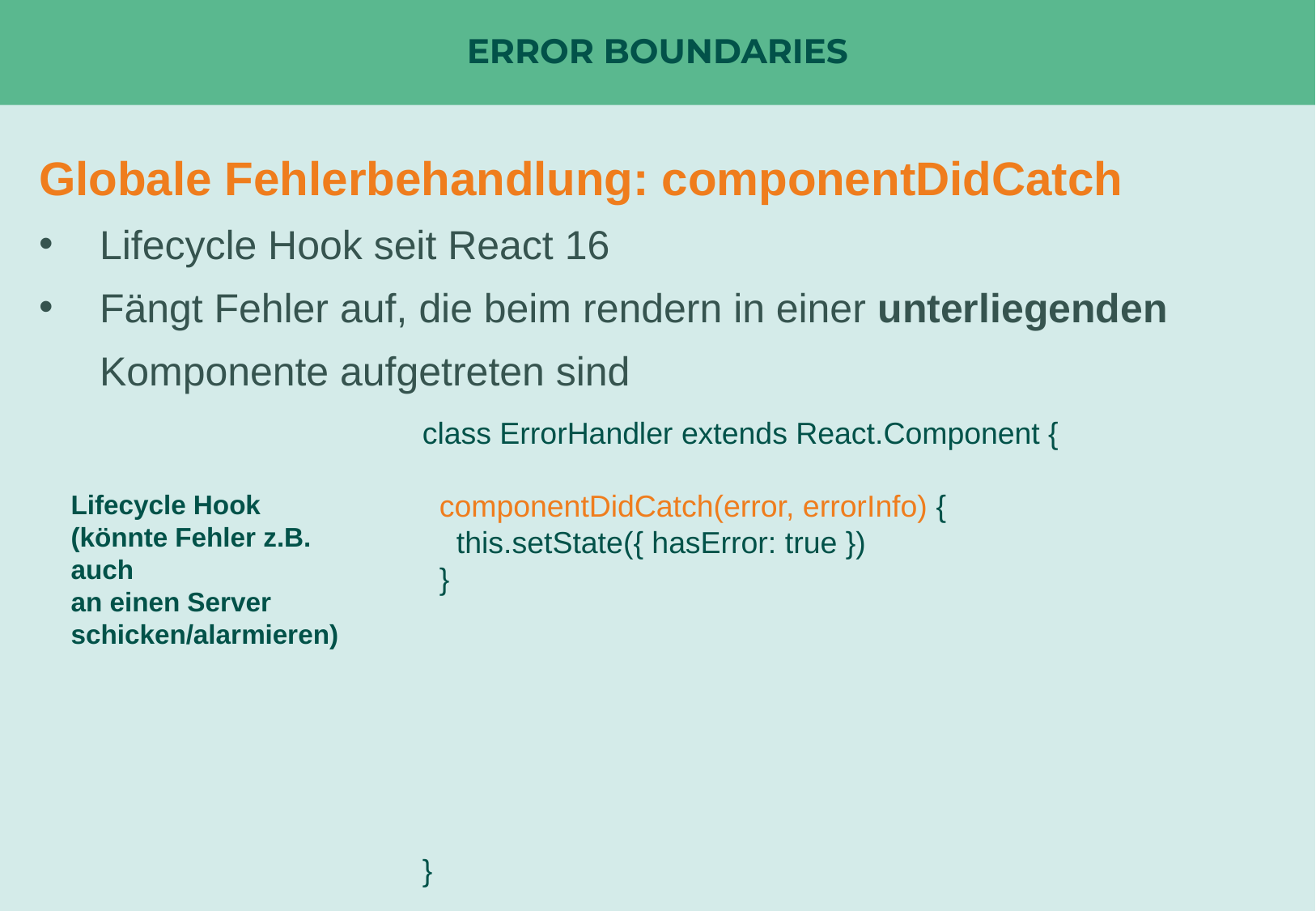

# Error Boundaries
Globale Fehlerbehandlung: componentDidCatch
Lifecycle Hook seit React 16
Fängt Fehler auf, die beim rendern in einer unterliegenden Komponente aufgetreten sind
class ErrorHandler extends React.Component {

  componentDidCatch(error, errorInfo) {
    this.setState({ hasError: true })
  }

}
Lifecycle Hook
(könnte Fehler z.B. auch
an einen Server schicken/alarmieren)